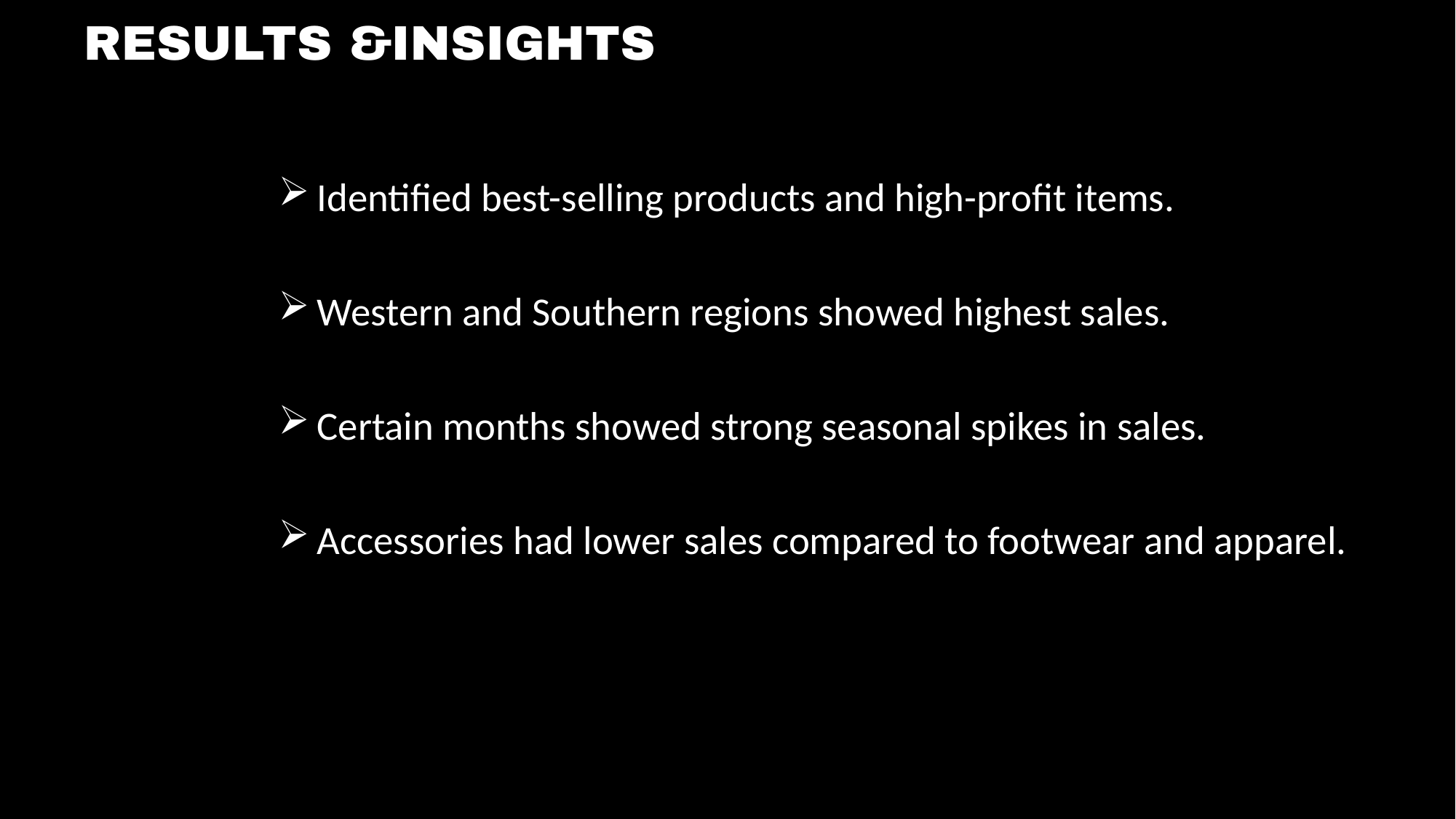

# RESULTS &INSIGHTS

Identified best-selling products and high-profit items.

Western and Southern regions showed highest sales.

Certain months showed strong seasonal spikes in sales.

Accessories had lower sales compared to footwear and apparel.